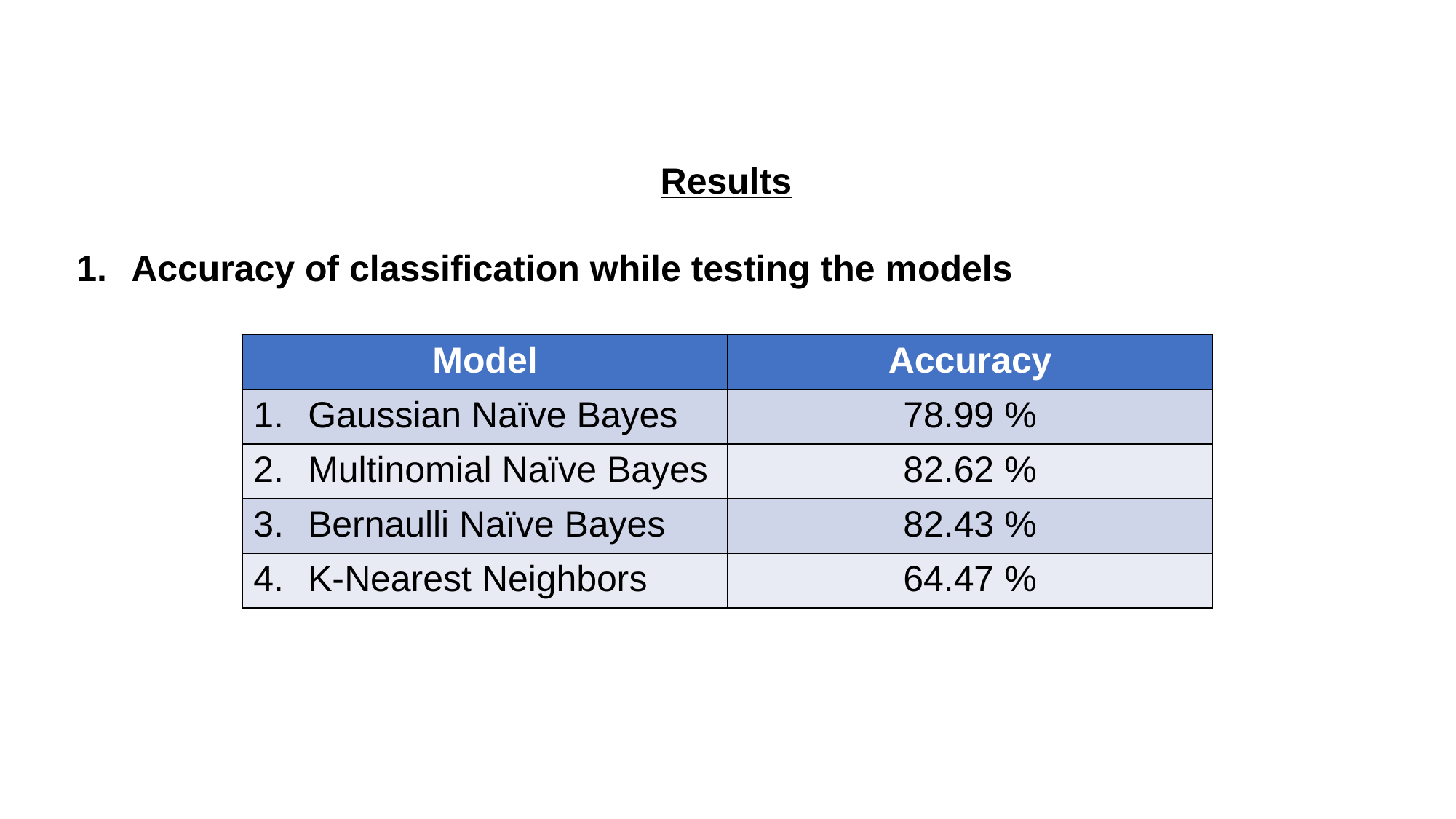

Results

Accuracy of classification while testing the models
| Model | Accuracy |
| --- | --- |
| Gaussian Naïve Bayes | 78.99 % |
| Multinomial Naïve Bayes | 82.62 % |
| Bernaulli Naïve Bayes | 82.43 % |
| K-Nearest Neighbors | 64.47 % |